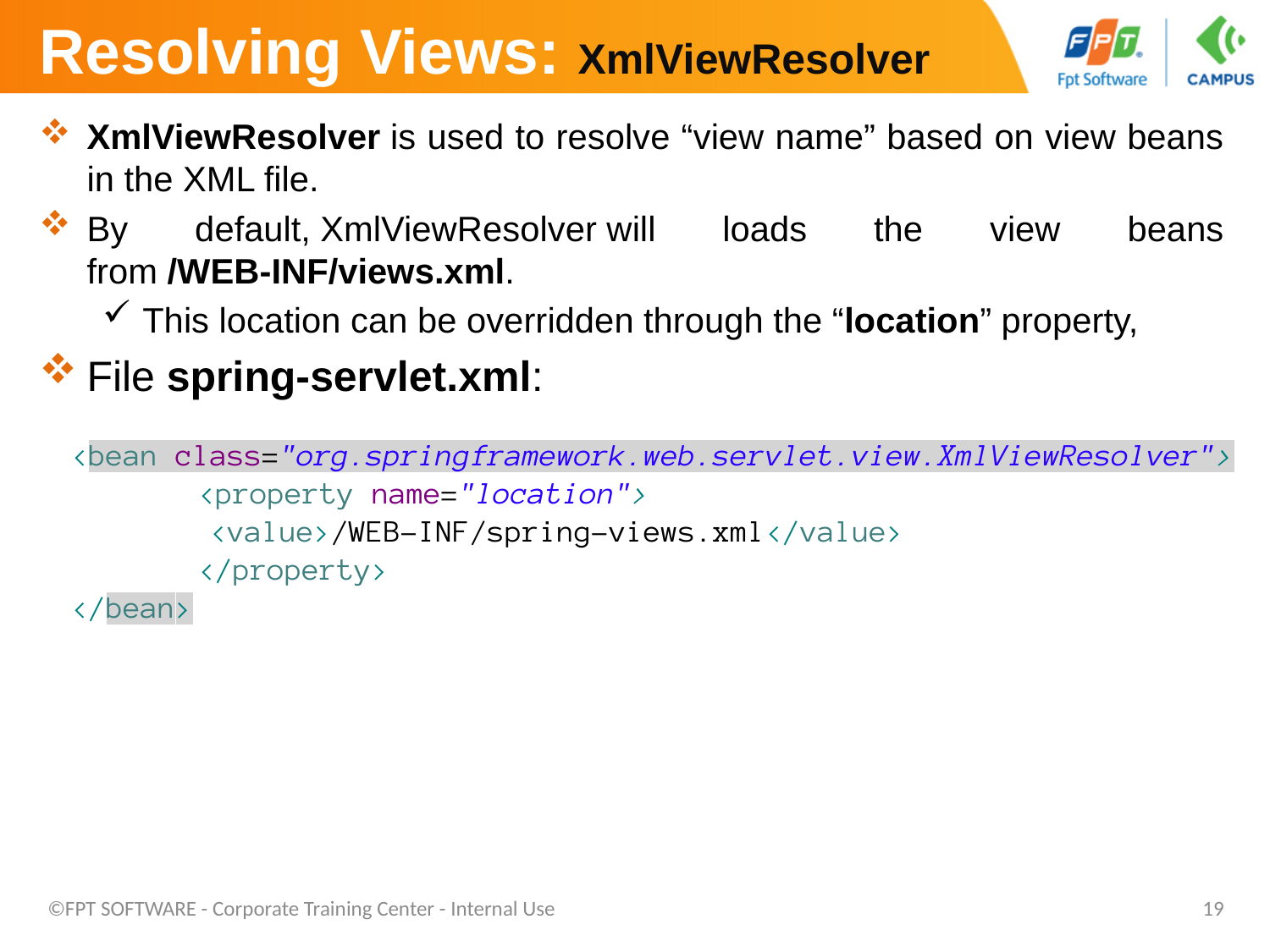

# Resolving Views: XmlViewResolver
XmlViewResolver is used to resolve “view name” based on view beans in the XML file.
By default, XmlViewResolver will loads the view beans from /WEB-INF/views.xml.
This location can be overridden through the “location” property,
File spring-servlet.xml:
<bean class="org.springframework.web.servlet.view.XmlViewResolver">
	<property name="location">
        <value>/WEB-INF/spring-views.xml</value>
	</property>
</bean>
©FPT SOFTWARE - Corporate Training Center - Internal Use
19